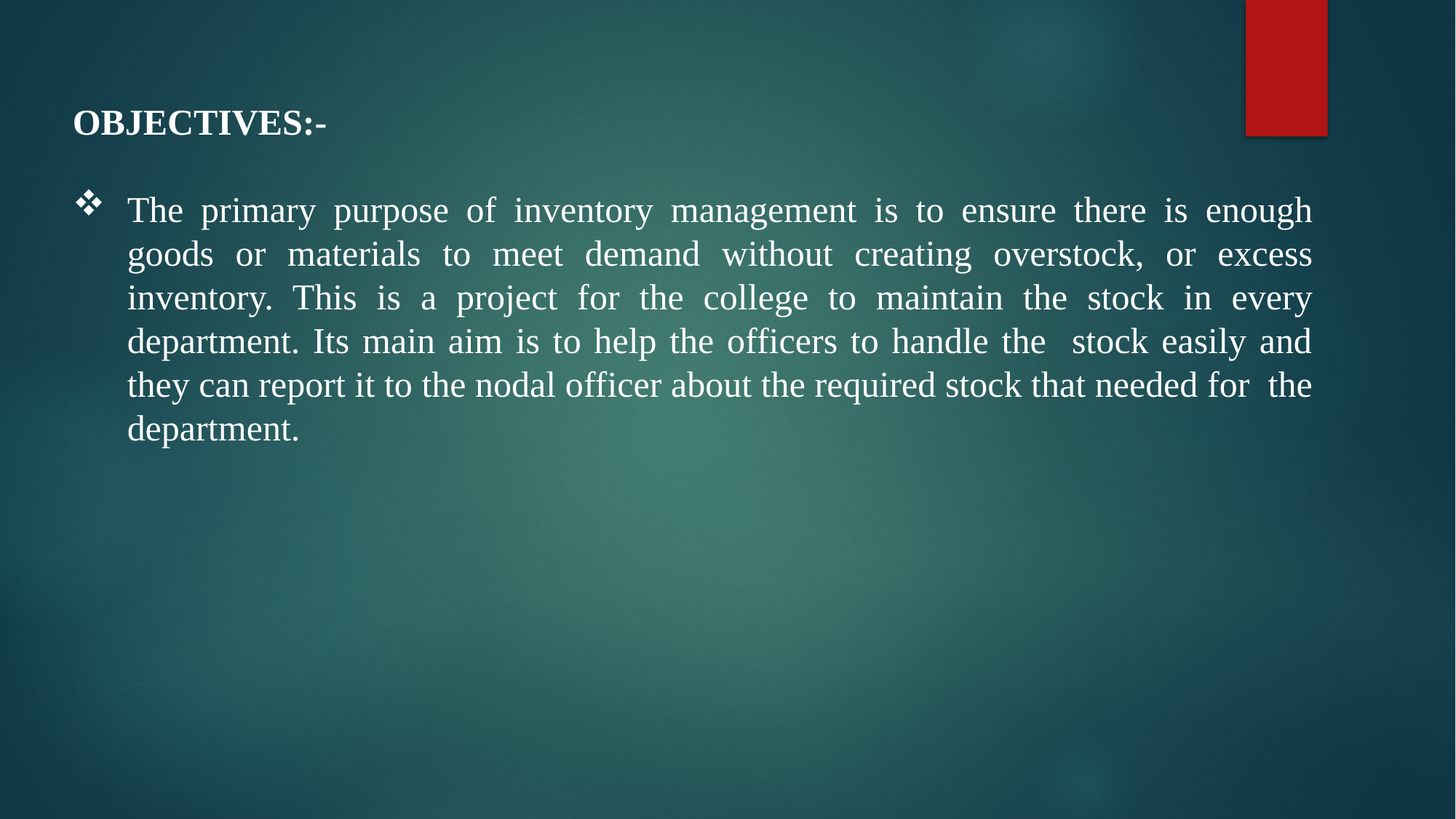

OBJECTIVES:-

The primary purpose of inventory management is to ensure there is enough goods or materials to meet demand without creating overstock, or excess inventory. This is a project for the college to maintain the stock in every department. Its main aim is to help the officers to handle the  stock easily and they can report it to the nodal officer about the required stock that needed for  the department.